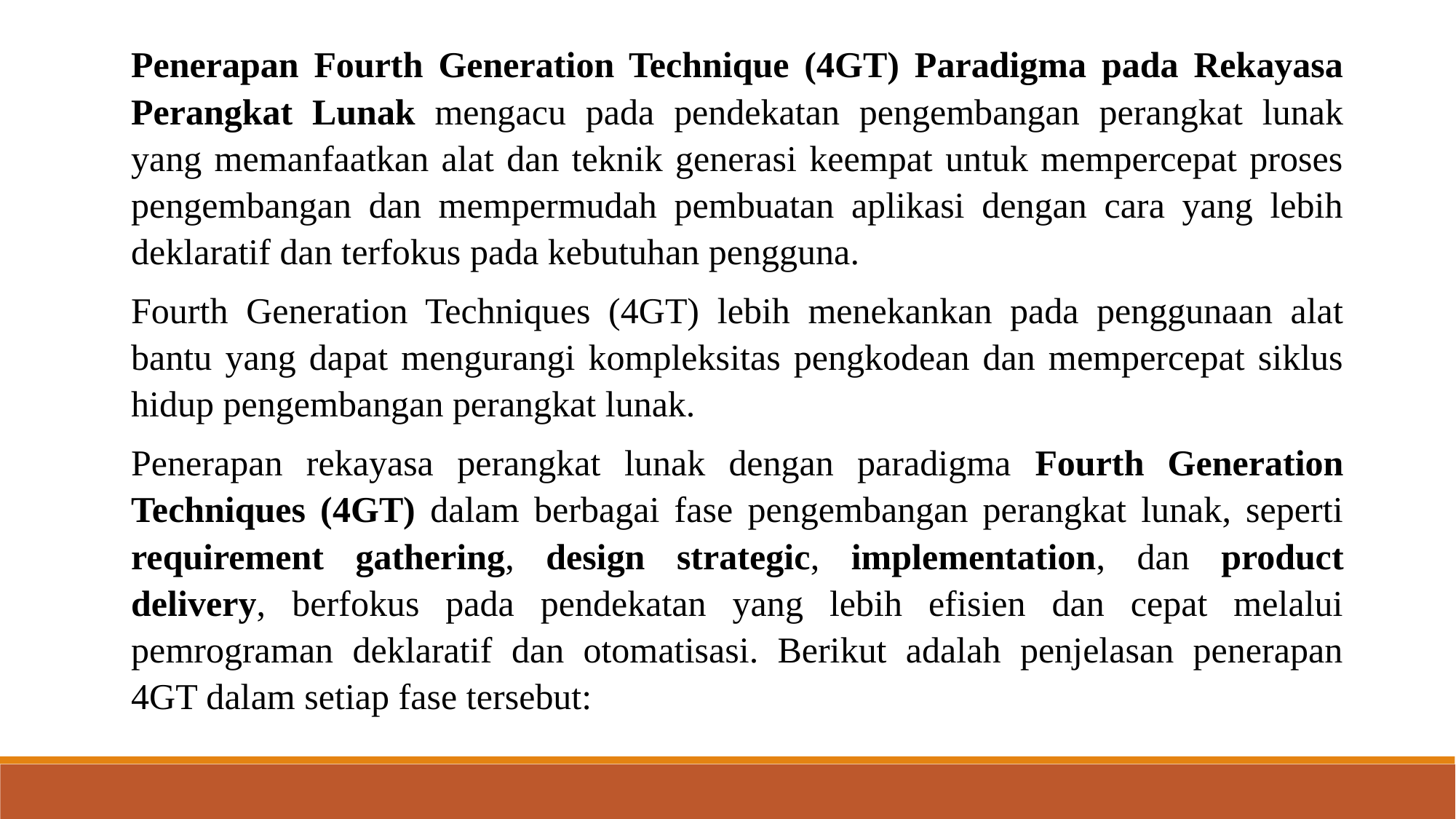

Penerapan Fourth Generation Technique (4GT) Paradigma pada Rekayasa Perangkat Lunak mengacu pada pendekatan pengembangan perangkat lunak yang memanfaatkan alat dan teknik generasi keempat untuk mempercepat proses pengembangan dan mempermudah pembuatan aplikasi dengan cara yang lebih deklaratif dan terfokus pada kebutuhan pengguna.
Fourth Generation Techniques (4GT) lebih menekankan pada penggunaan alat bantu yang dapat mengurangi kompleksitas pengkodean dan mempercepat siklus hidup pengembangan perangkat lunak.
Penerapan rekayasa perangkat lunak dengan paradigma Fourth Generation Techniques (4GT) dalam berbagai fase pengembangan perangkat lunak, seperti requirement gathering, design strategic, implementation, dan product delivery, berfokus pada pendekatan yang lebih efisien dan cepat melalui pemrograman deklaratif dan otomatisasi. Berikut adalah penjelasan penerapan 4GT dalam setiap fase tersebut: